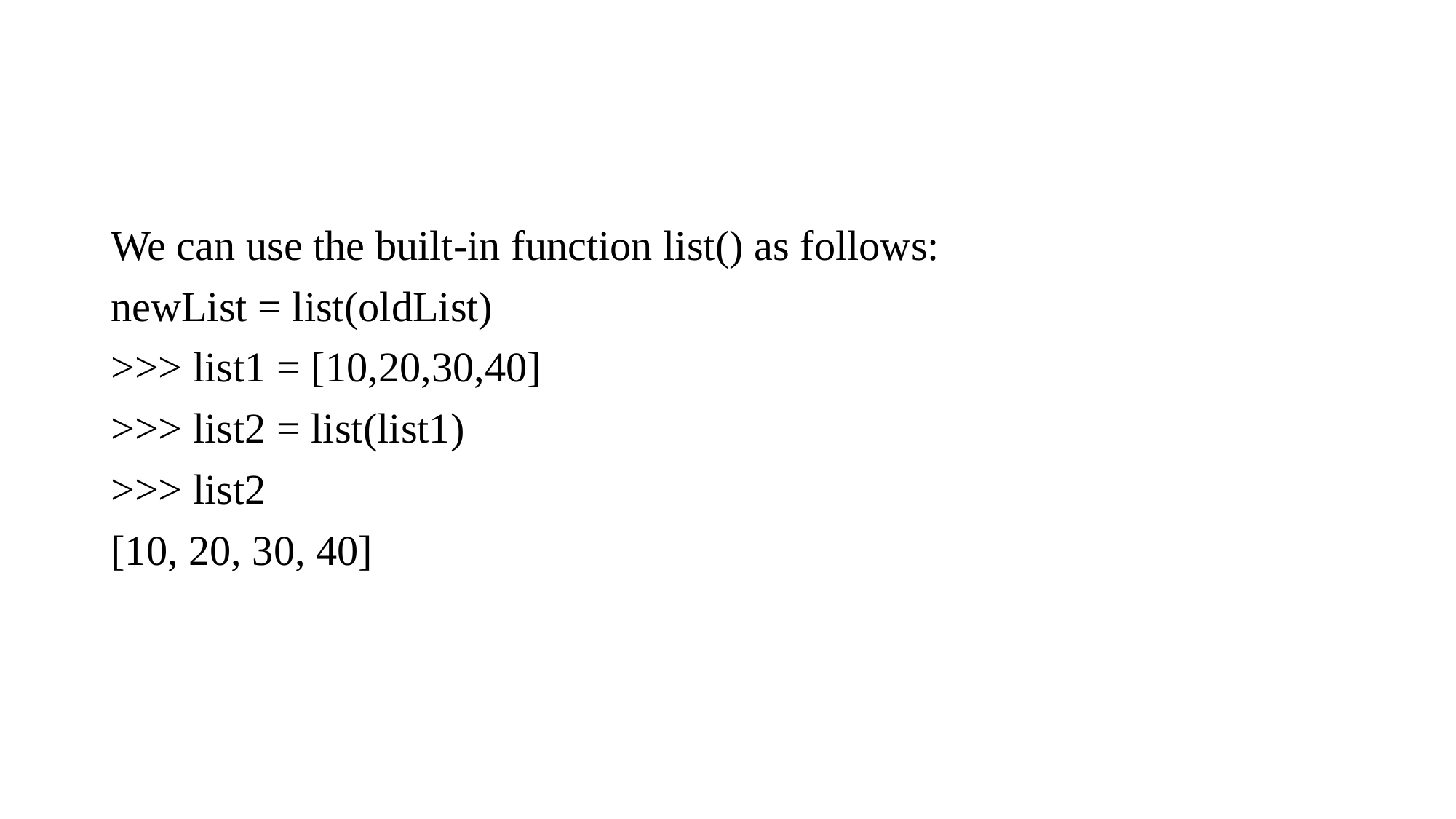

#
We can use the built-in function list() as follows:
newList = list(oldList)
>>> list1 = [10,20,30,40]
>>> list2 = list(list1)
>>> list2
[10, 20, 30, 40]